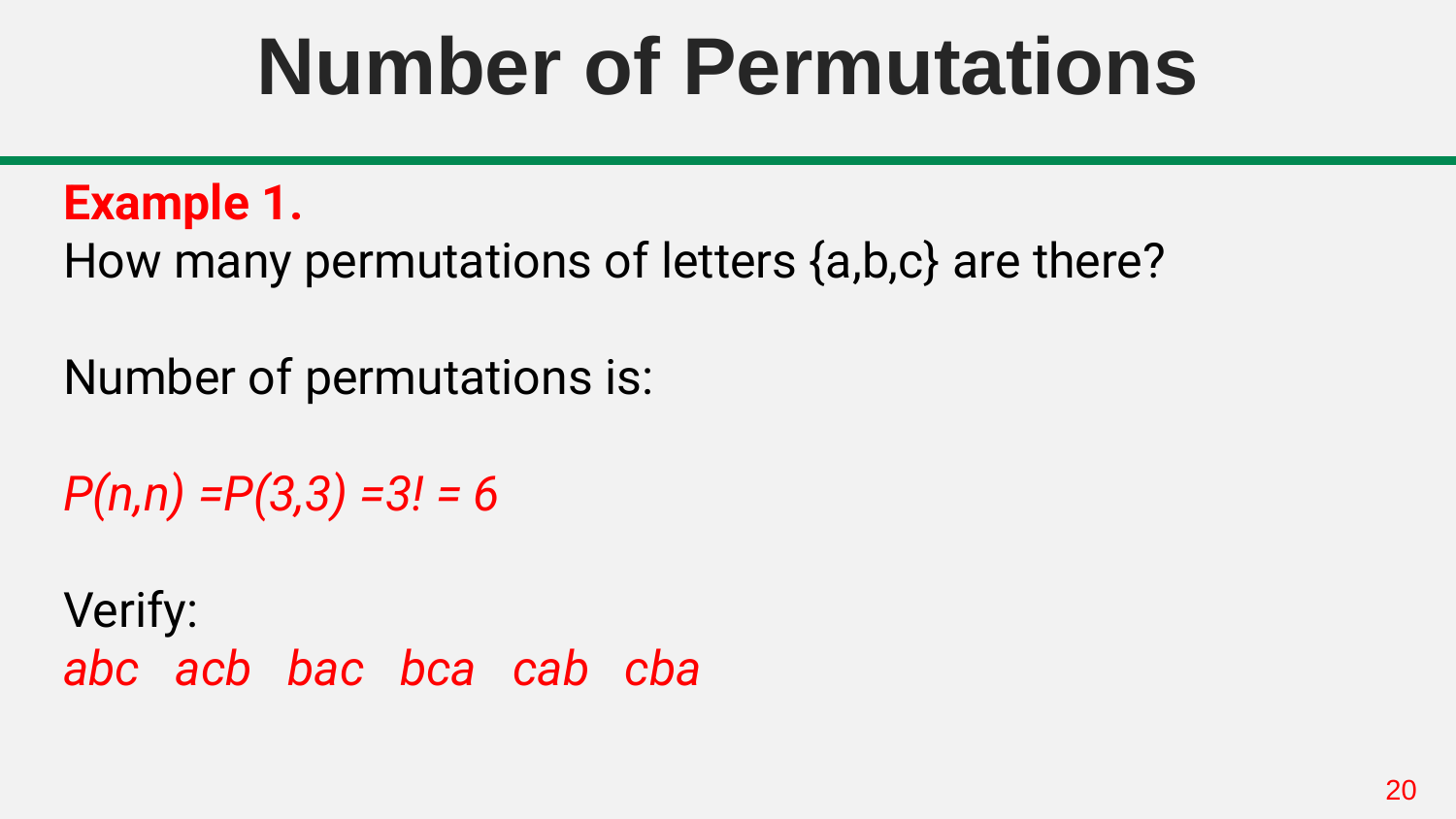

# Number of Permutations
Example 1.
How many permutations of letters {a,b,c} are there?

Number of permutations is:

P(n,n) =P(3,3) =3! = 6

Verify:
abc   acb   bac   bca   cab   cba